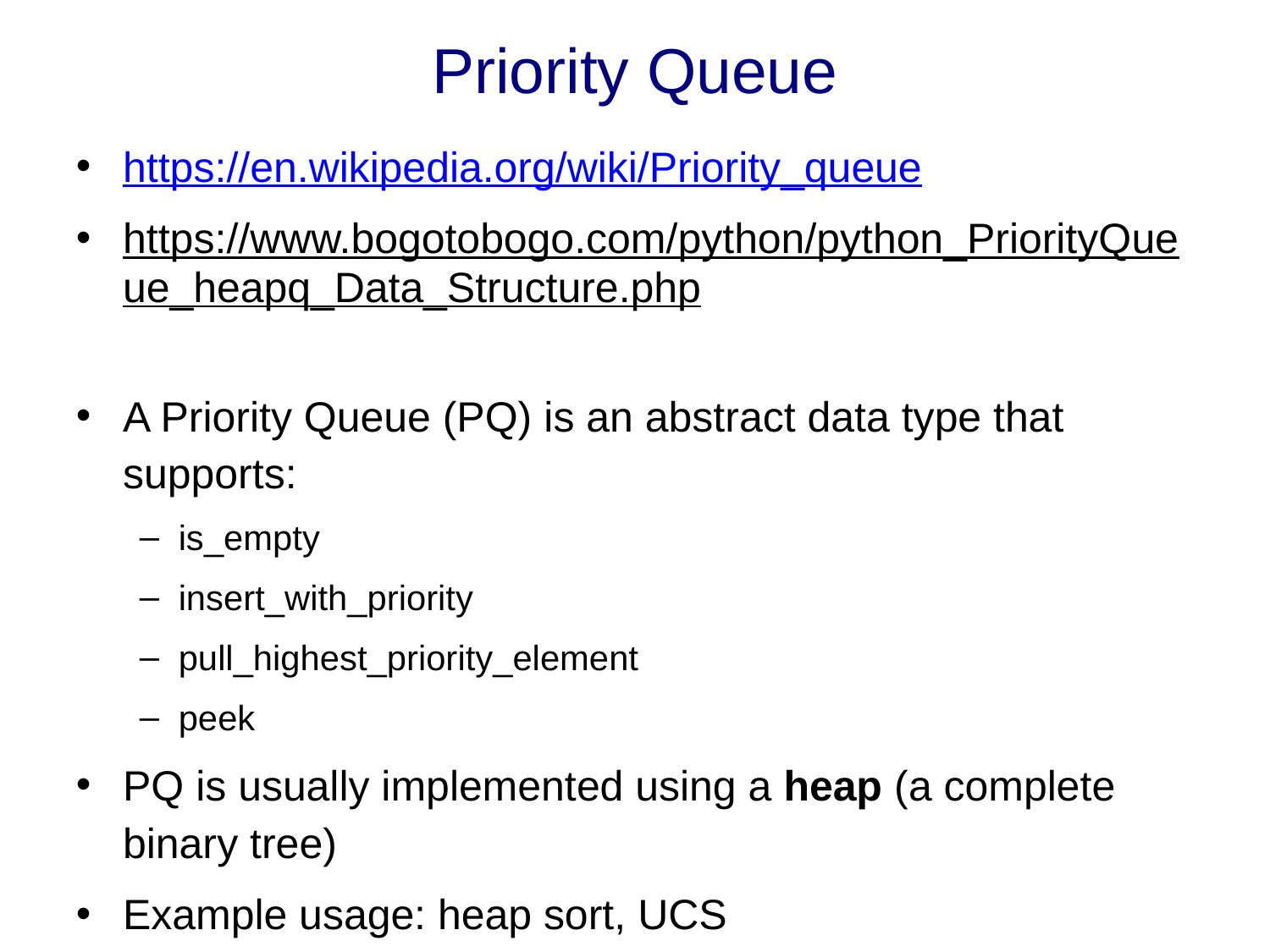

# Priority Queue
https://en.wikipedia.org/wiki/Priority_queue
https://www.bogotobogo.com/python/python_PriorityQueue_heapq_Data_Structure.php
A Priority Queue (PQ) is an abstract data type that supports:
is_empty
insert_with_priority
pull_highest_priority_element
peek
PQ is usually implemented using a heap (a complete binary tree)
Example usage: heap sort, UCS